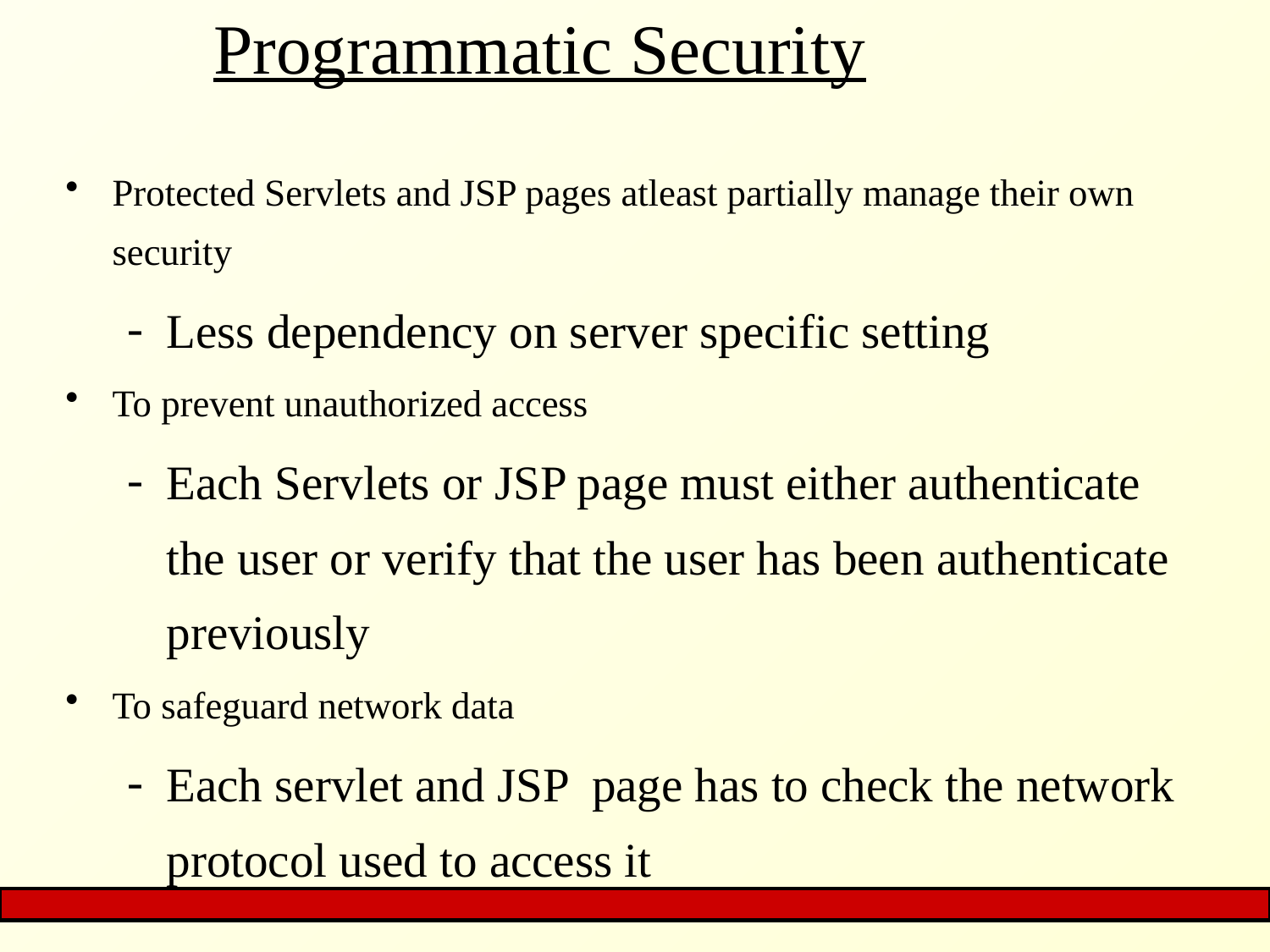

# Programmatic Security
Protected Servlets and JSP pages atleast partially manage their own security
Less dependency on server specific setting
To prevent unauthorized access
Each Servlets or JSP page must either authenticate the user or verify that the user has been authenticate previously
To safeguard network data
Each servlet and JSP  page has to check the network protocol used to access it